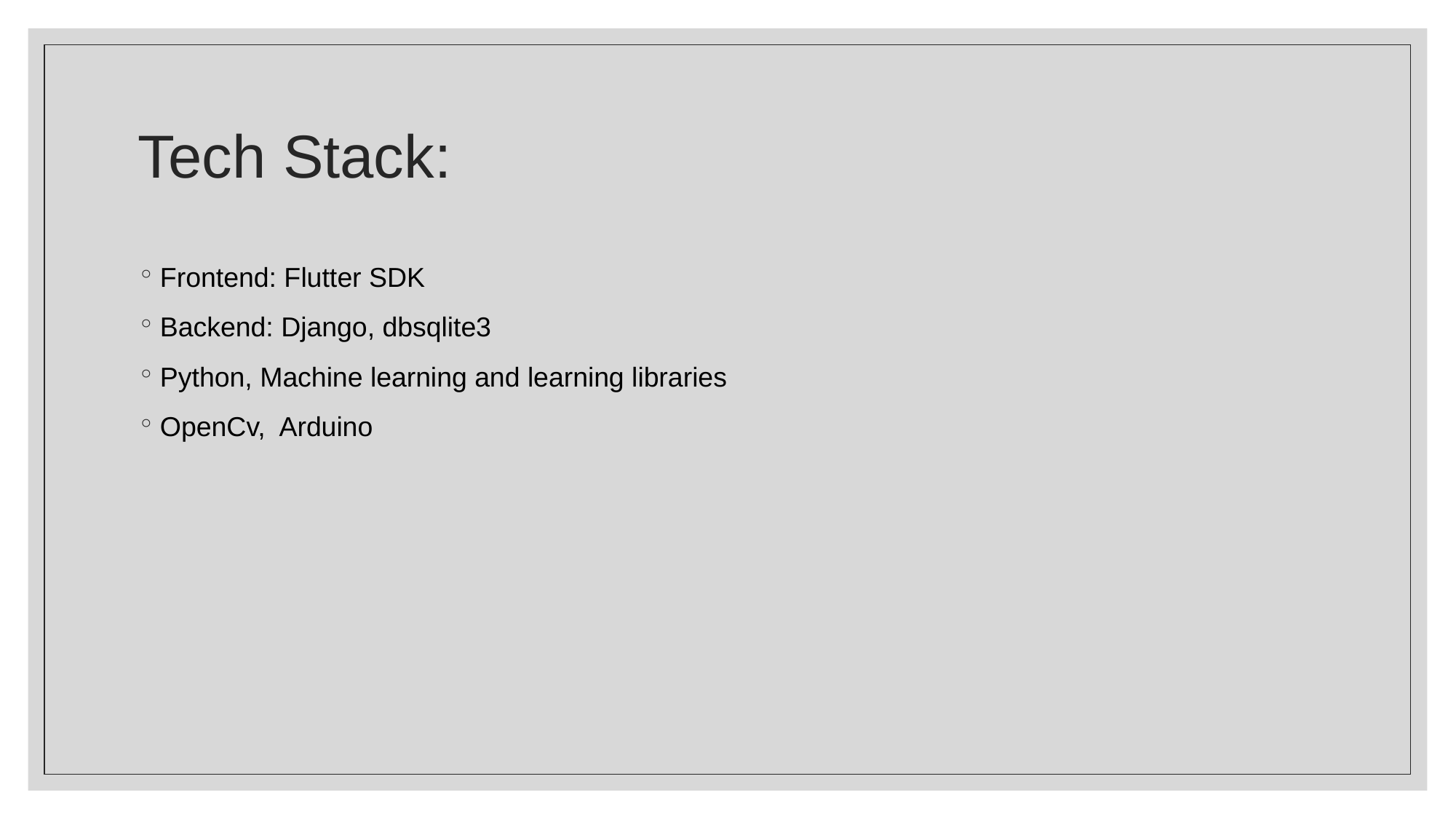

# Tech Stack:
Frontend: Flutter SDK
Backend: Django, dbsqlite3
Python, Machine learning and learning libraries
OpenCv,  Arduino